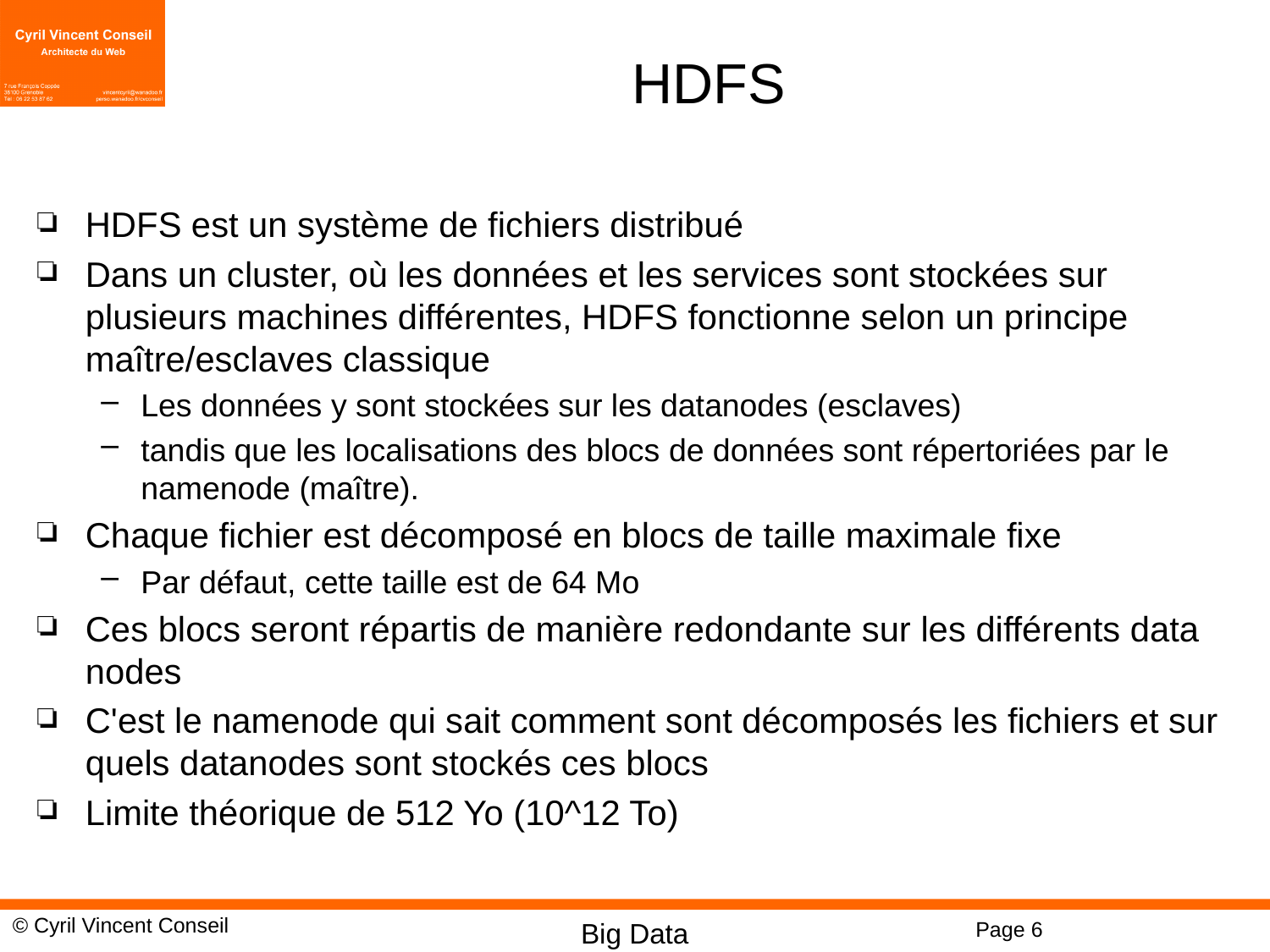

# HDFS
HDFS est un système de fichiers distribué
Dans un cluster, où les données et les services sont stockées sur plusieurs machines différentes, HDFS fonctionne selon un principe maître/esclaves classique
Les données y sont stockées sur les datanodes (esclaves)
tandis que les localisations des blocs de données sont répertoriées par le namenode (maître).
Chaque fichier est décomposé en blocs de taille maximale fixe
Par défaut, cette taille est de 64 Mo
Ces blocs seront répartis de manière redondante sur les différents data nodes
C'est le namenode qui sait comment sont décomposés les fichiers et sur quels datanodes sont stockés ces blocs
Limite théorique de 512 Yo (10^12 To)